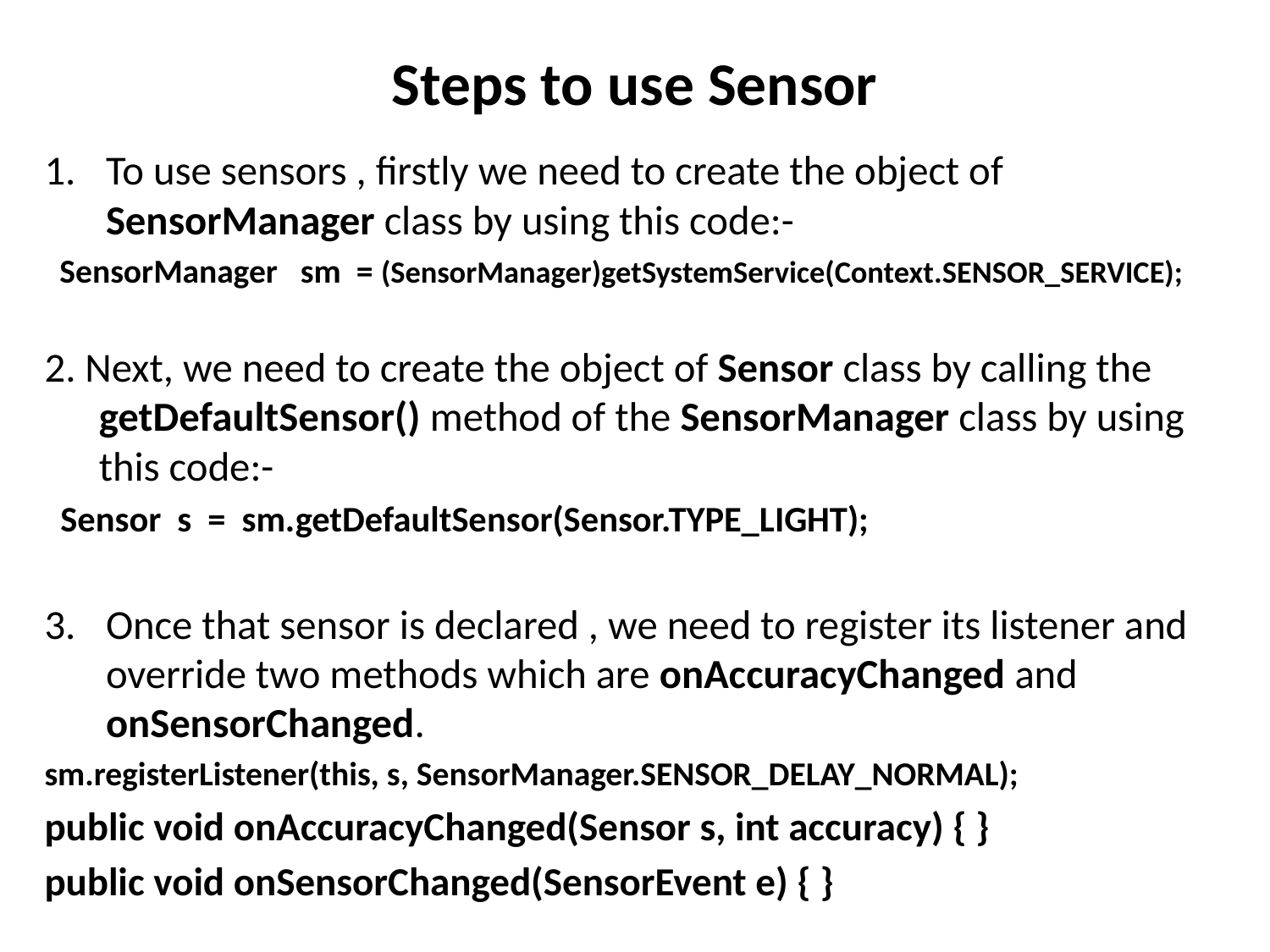

# Steps to use Sensor
To use sensors , firstly we need to create the object of SensorManager class by using this code:-
  SensorManager   sm  = (SensorManager)getSystemService(Context.SENSOR_SERVICE);

2. Next, we need to create the object of Sensor class by calling the getDefaultSensor() method of the SensorManager class by using this code:-
  Sensor  s  =  sm.getDefaultSensor(Sensor.TYPE_LIGHT);

Once that sensor is declared , we need to register its listener and override two methods which are onAccuracyChanged and onSensorChanged.
sm.registerListener(this, s, SensorManager.SENSOR_DELAY_NORMAL);
public void onAccuracyChanged(Sensor s, int accuracy) { }
public void onSensorChanged(SensorEvent e) { }